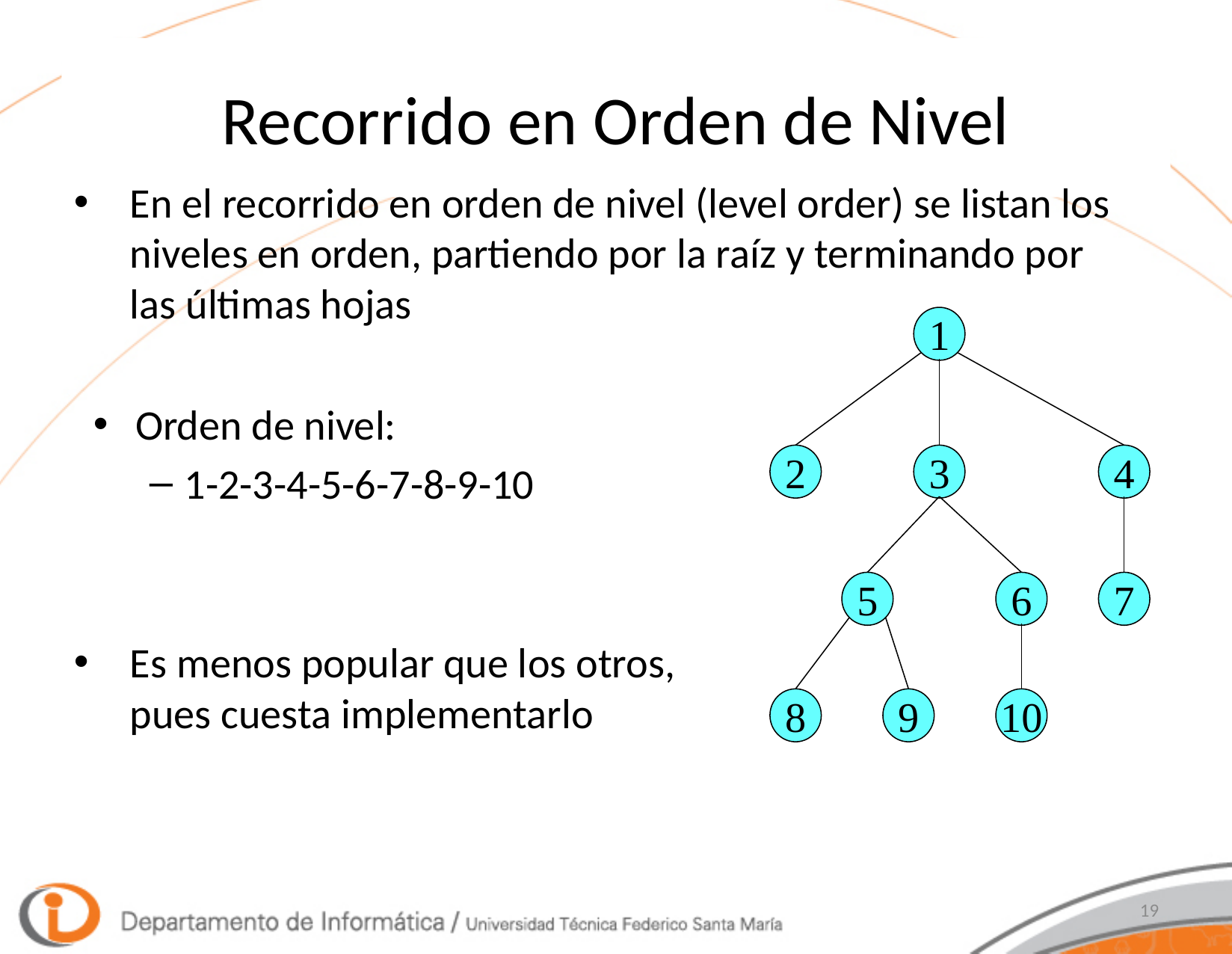

# Recorrido en Orden de Nivel
En el recorrido en orden de nivel (level order) se listan los niveles en orden, partiendo por la raíz y terminando por las últimas hojas
1
2
3
4
5
6
7
8
9
10
Orden de nivel:
1-2-3-4-5-6-7-8-9-10
Es menos popular que los otros, pues cuesta implementarlo
19